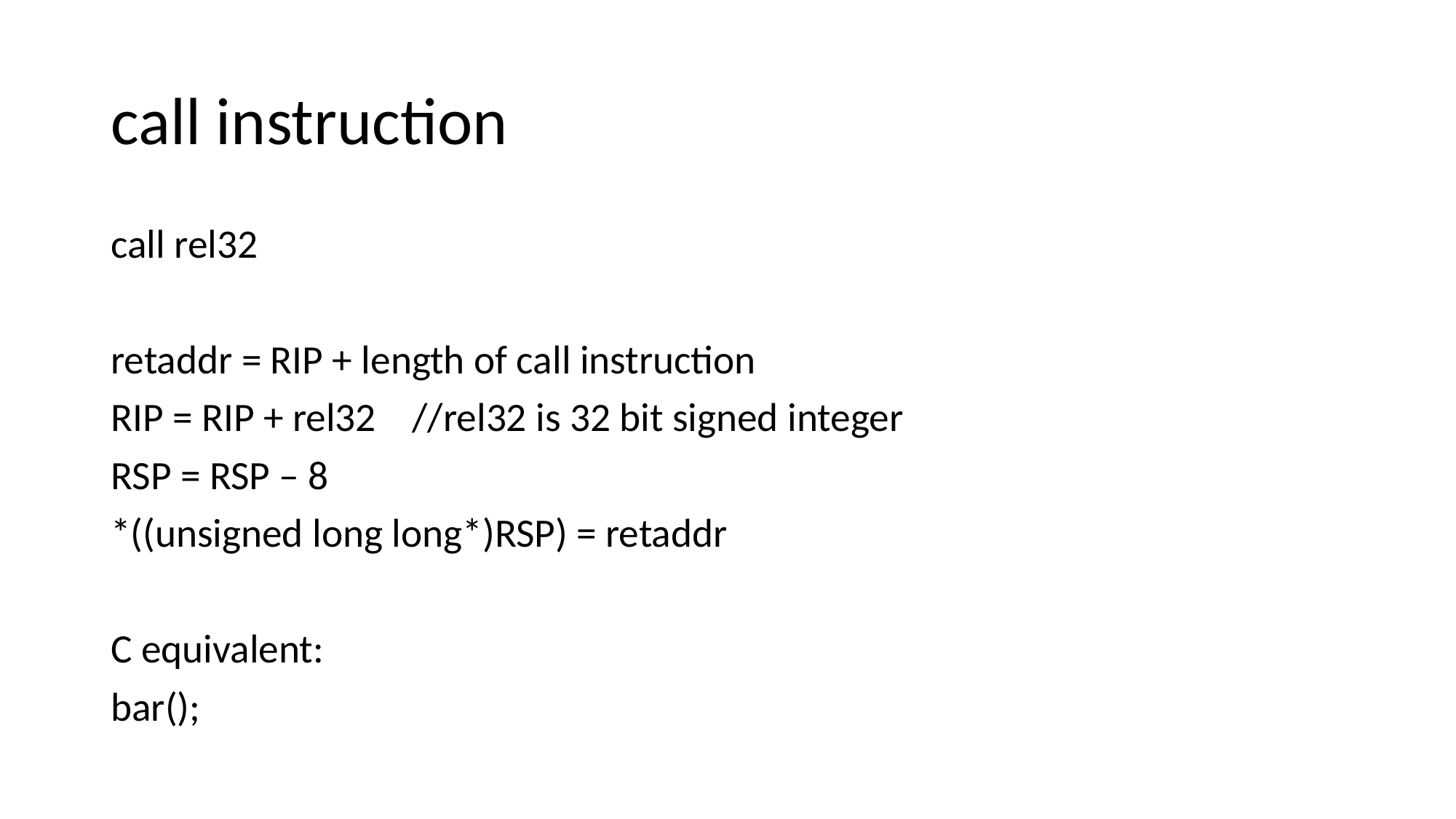

# call instruction
call rel32

retaddr = RIP + length of call instruction
RIP = RIP + rel32    //rel32 is 32 bit signed integer
RSP = RSP – 8
*((unsigned long long*)RSP) = retaddr

C equivalent:
bar();